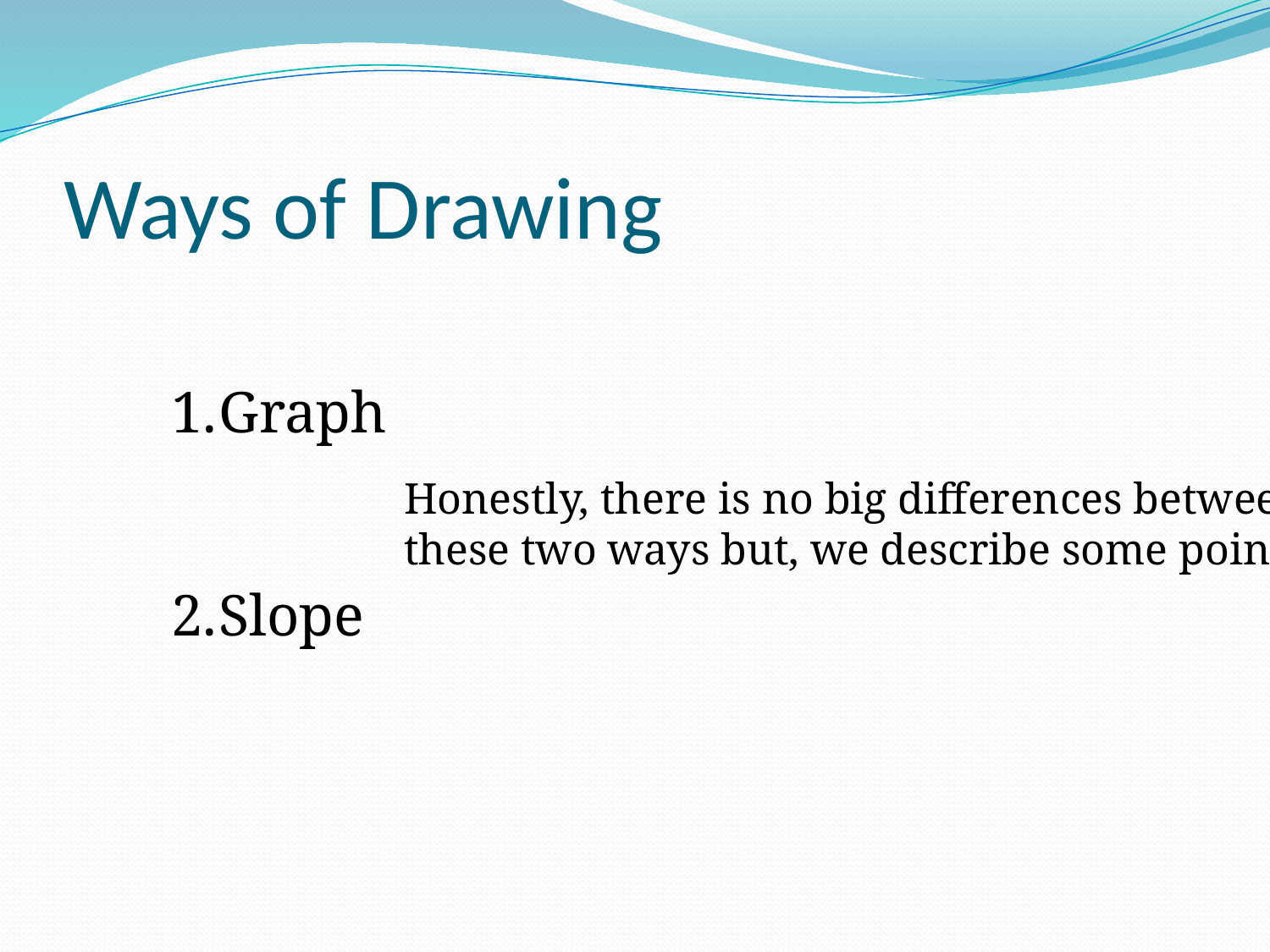

# Ways of Drawing
Graph

Slope
Honestly, there is no big differences between these two ways but, we describe some points